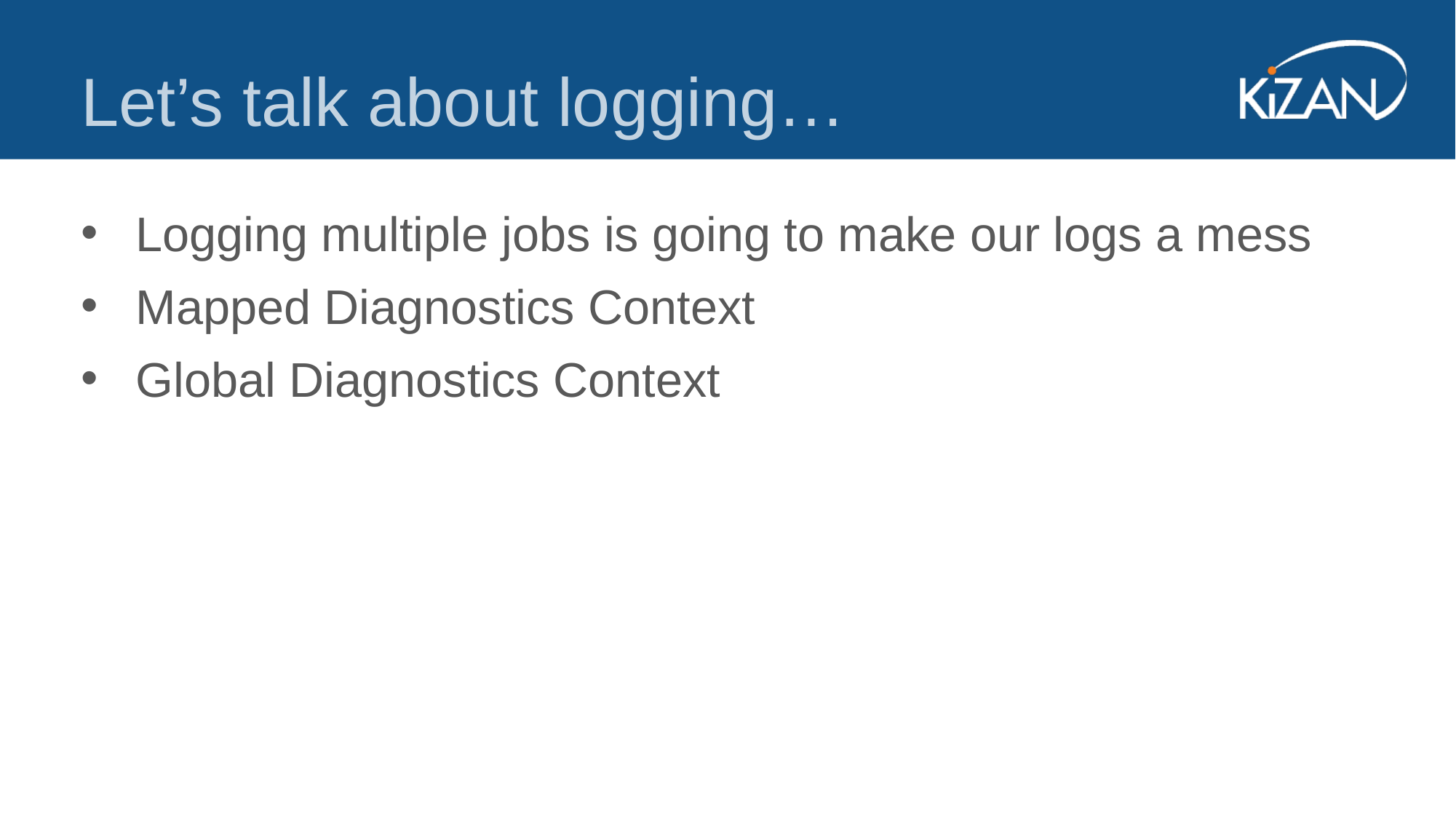

Let’s talk about logging…
Logging multiple jobs is going to make our logs a mess
Mapped Diagnostics Context
Global Diagnostics Context